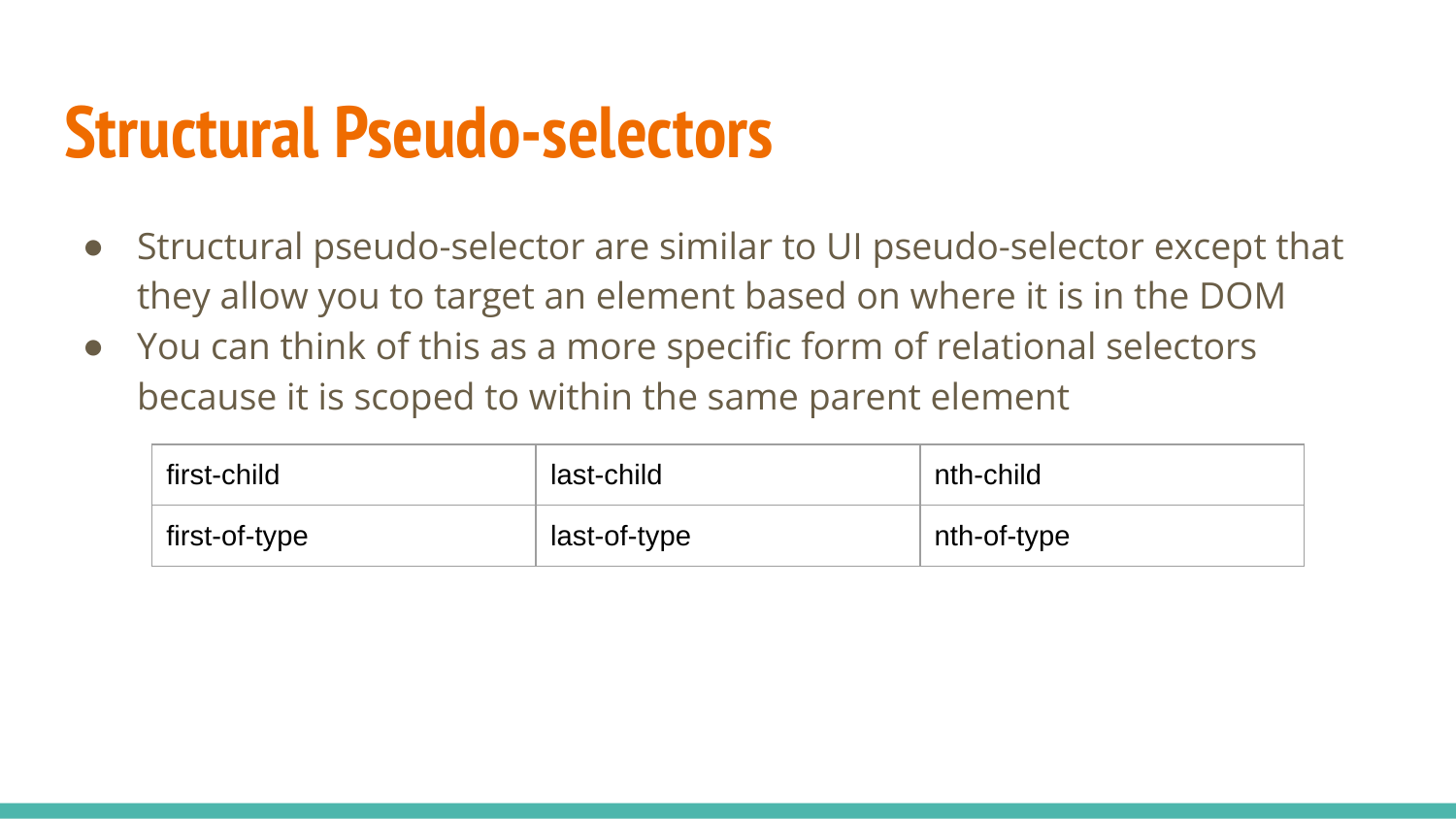

# Structural Pseudo-selectors
Structural pseudo-selector are similar to UI pseudo-selector except that they allow you to target an element based on where it is in the DOM
You can think of this as a more specific form of relational selectors because it is scoped to within the same parent element

| first-child | last-child | nth-child |
| --- | --- | --- |
| first-of-type | last-of-type | nth-of-type |